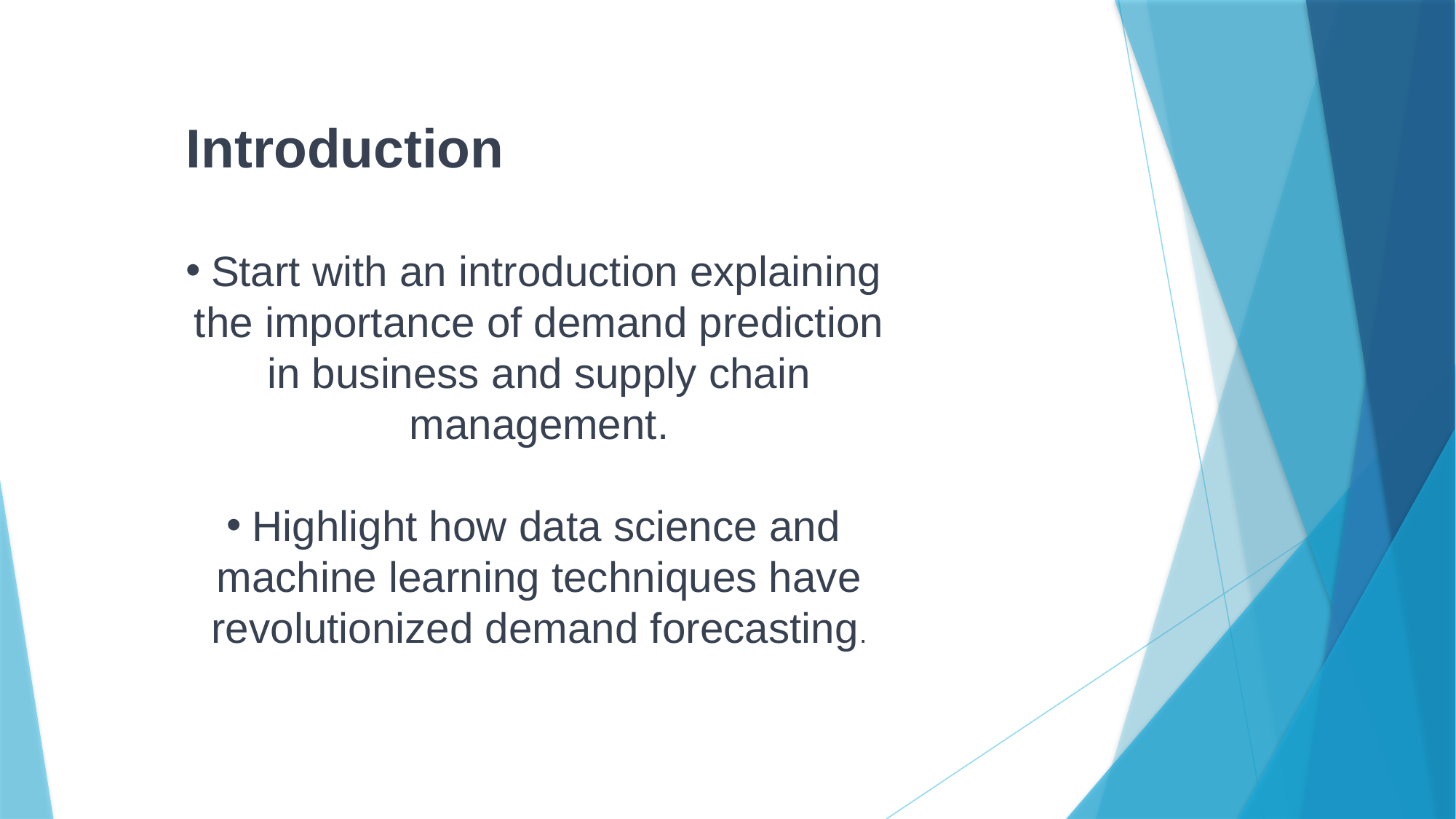

Introduction

Start with an introduction explaining the importance of demand prediction in business and supply chain management.

Highlight how data science and machine learning techniques have revolutionized demand forecasting.